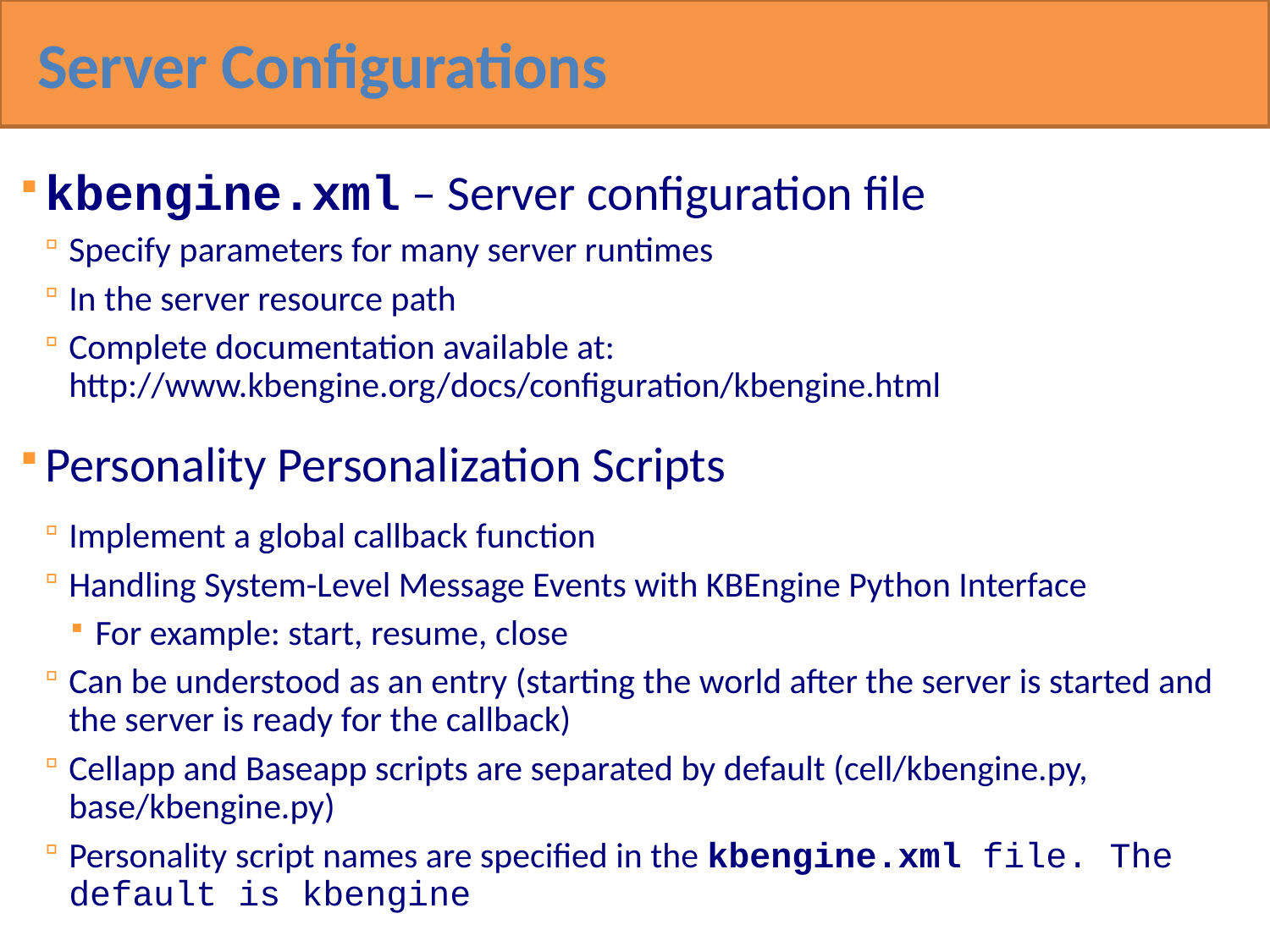

Server Configurations
kbengine.xml – Server configuration file
Specify parameters for many server runtimes
In the server resource path
Complete documentation available at: http://www.kbengine.org/docs/configuration/kbengine.html
Personality Personalization Scripts
Implement a global callback function
Handling System-Level Message Events with KBEngine Python Interface
For example: start, resume, close
Can be understood as an entry (starting the world after the server is started and the server is ready for the callback)
Cellapp and Baseapp scripts are separated by default (cell/kbengine.py, base/kbengine.py)
Personality script names are specified in the kbengine.xml file. The default is kbengine